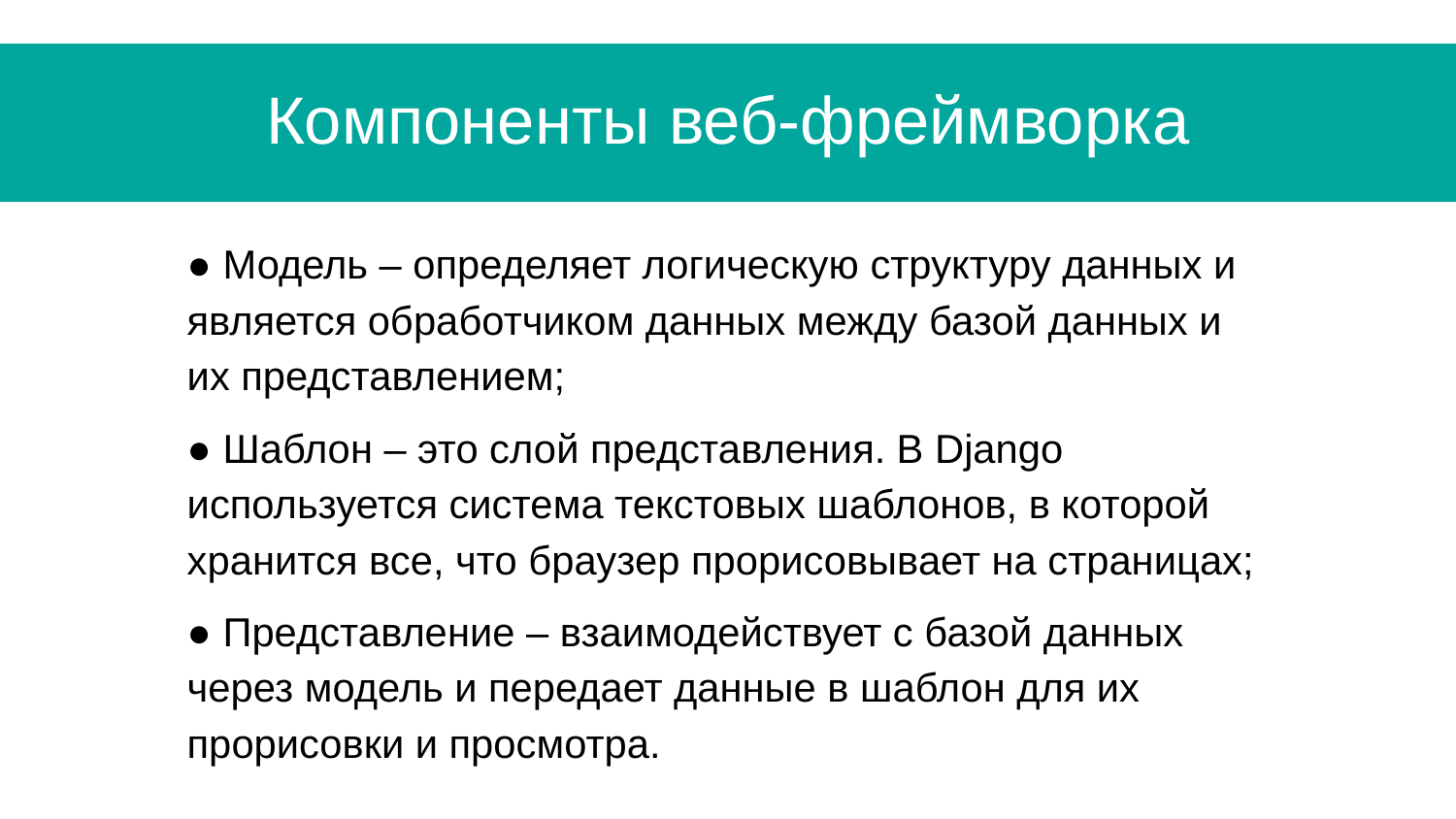

# Компоненты веб-фреймворка
● Модель – определяет логическую структуру данных и является обработчиком данных между базой данных и их представлением;
● Шаблон – это слой представления. В Django используется система текстовых шаблонов, в которой хранится все, что браузер прорисовывает на страницах;
● Представление – взаимодействует с базой данных через модель и передает данные в шаблон для их прорисовки и просмотра.